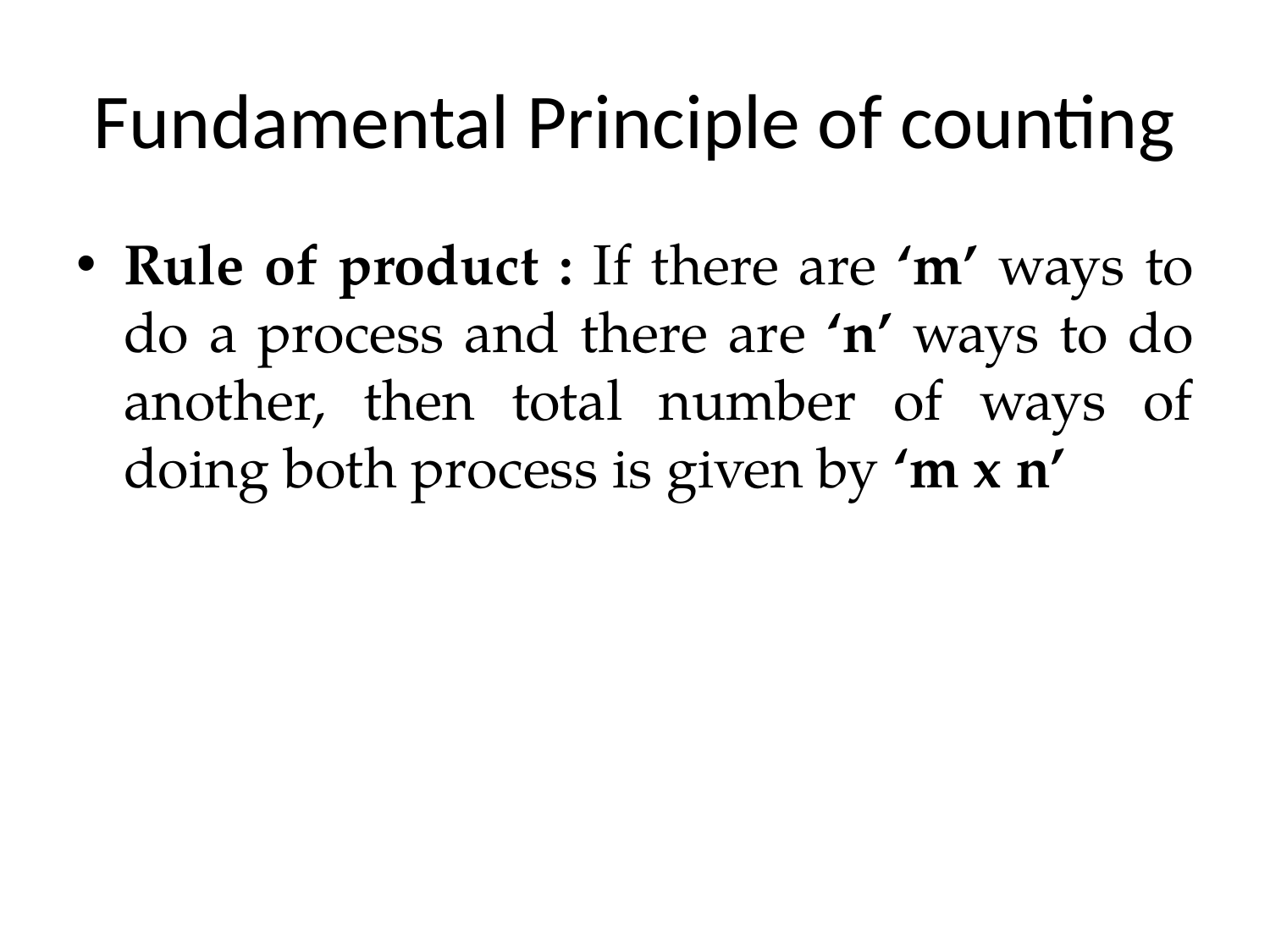

# Fundamental Principle of counting
Rule of product : If there are ‘m’ ways to do a process and there are ‘n’ ways to do another, then total number of ways of doing both process is given by ‘m x n’